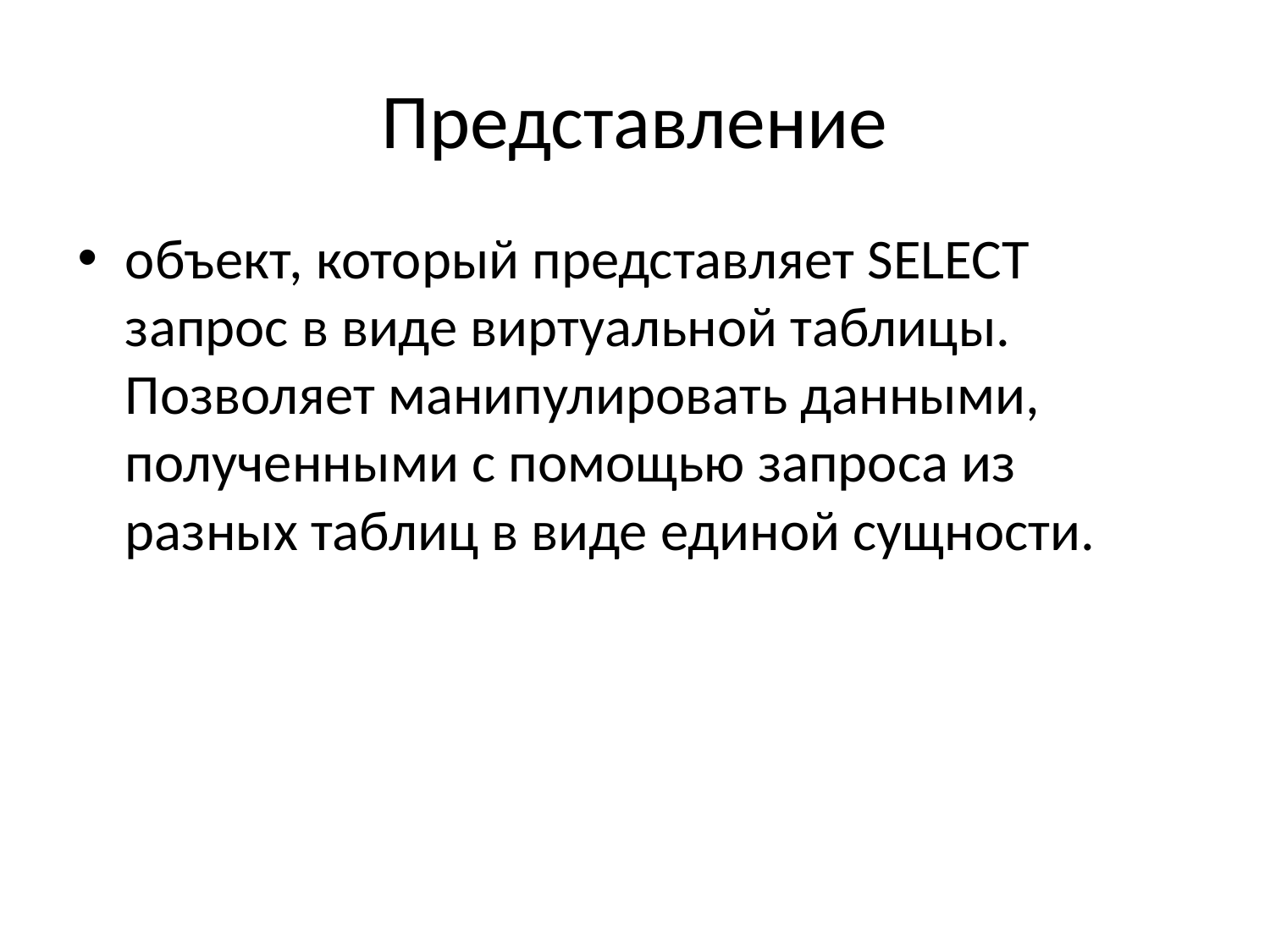

# Представление
объект, который представляет SELECT запрос в виде виртуальной таблицы. Позволяет манипулировать данными, полученными с помощью запроса из разных таблиц в виде единой сущности.